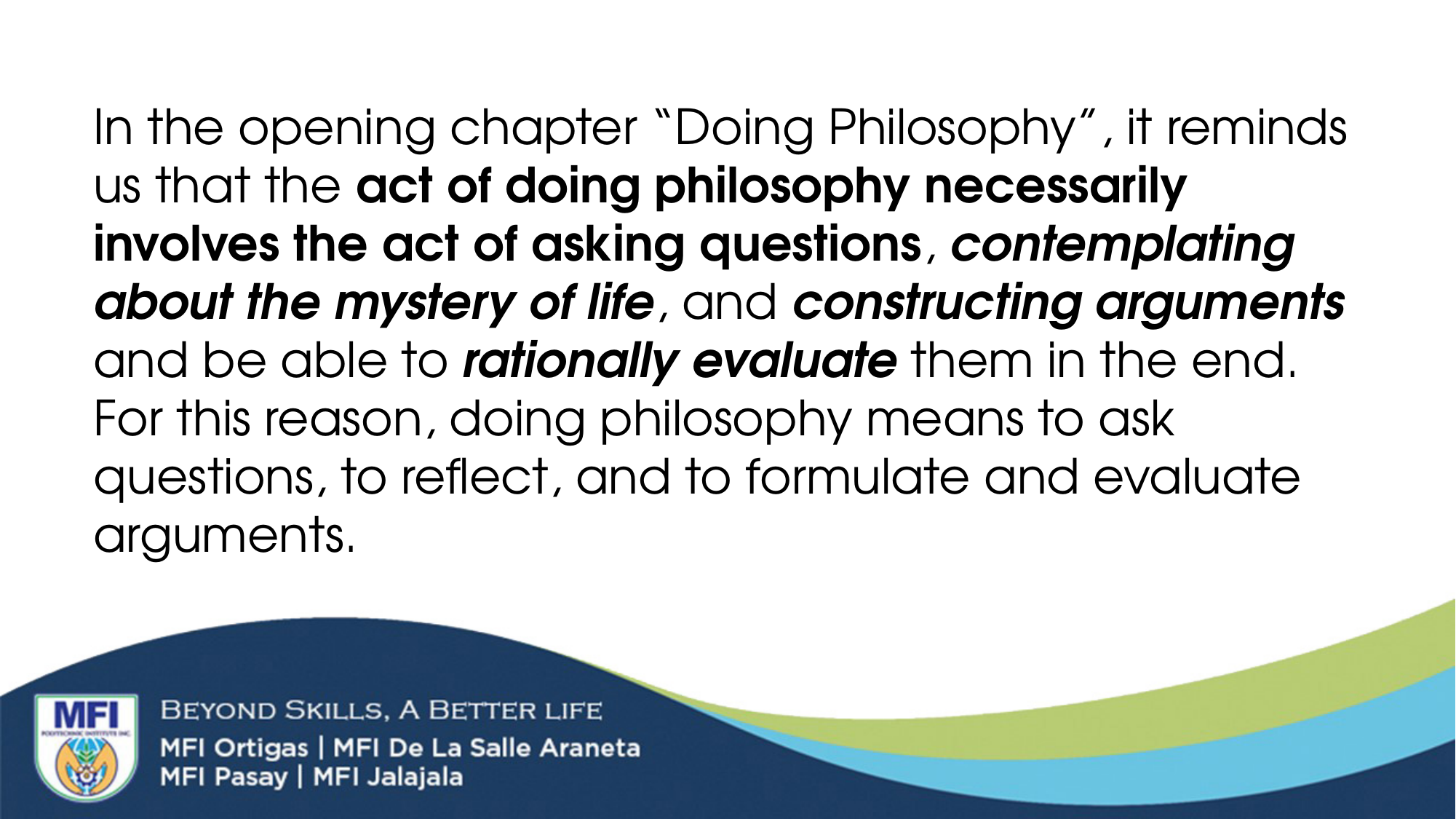

In the opening chapter “Doing Philosophy”, it reminds us that the act of doing philosophy necessarily involves the act of asking questions, contemplating about the mystery of life, and constructing arguments and be able to rationally evaluate them in the end. For this reason, doing philosophy means to ask questions, to reflect, and to formulate and evaluate arguments.